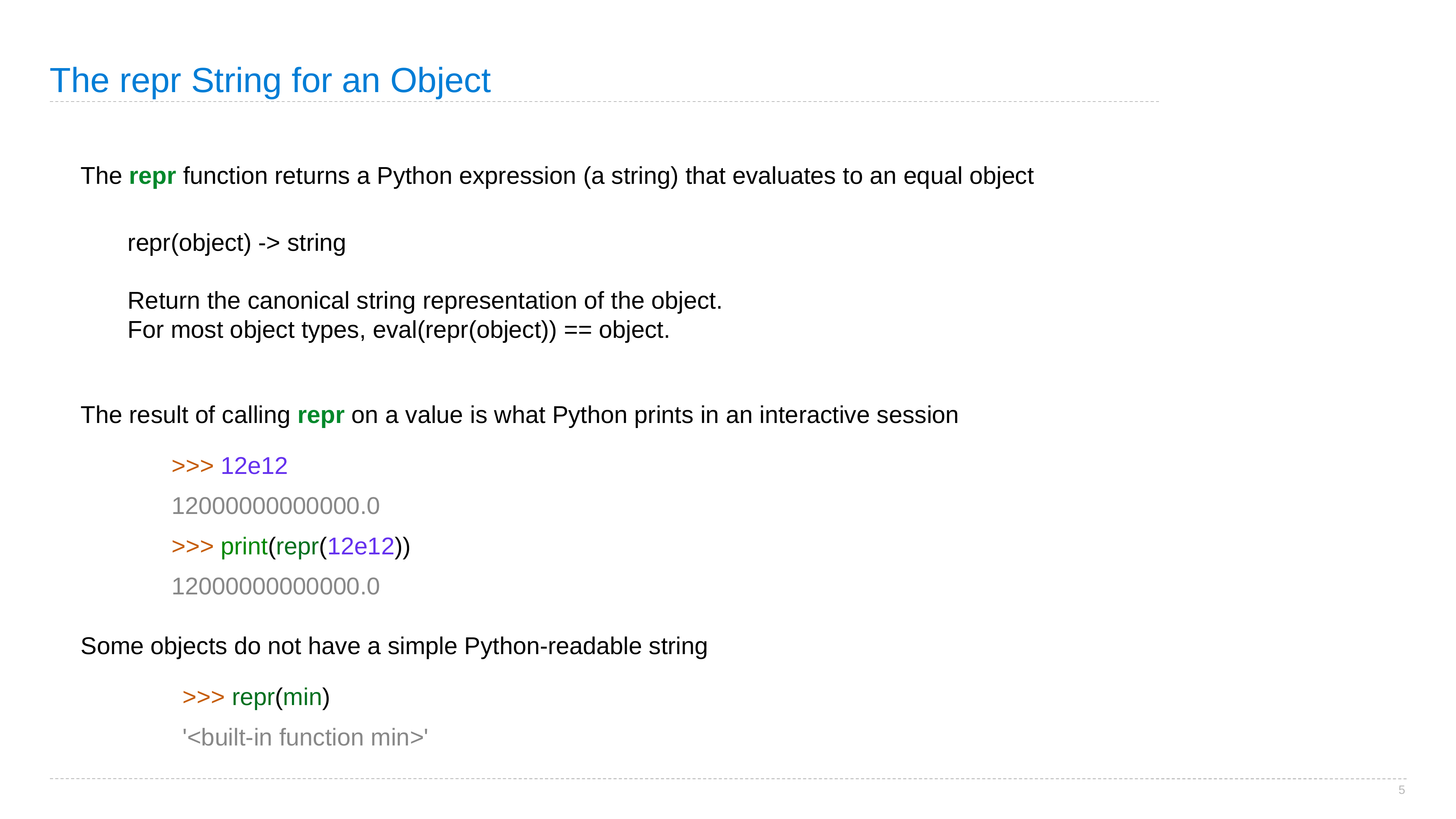

# The repr String for an Object

The repr function returns a Python expression (a string) that evaluates to an equal object
repr(object) -> string

Return the canonical string representation of the object.
For most object types, eval(repr(object)) == object.
The result of calling repr on a value is what Python prints in an interactive session
>>> 12e12
12000000000000.0
>>> print(repr(12e12))
12000000000000.0
Some objects do not have a simple Python-readable string
>>> repr(min)
'<built-in function min>'

5